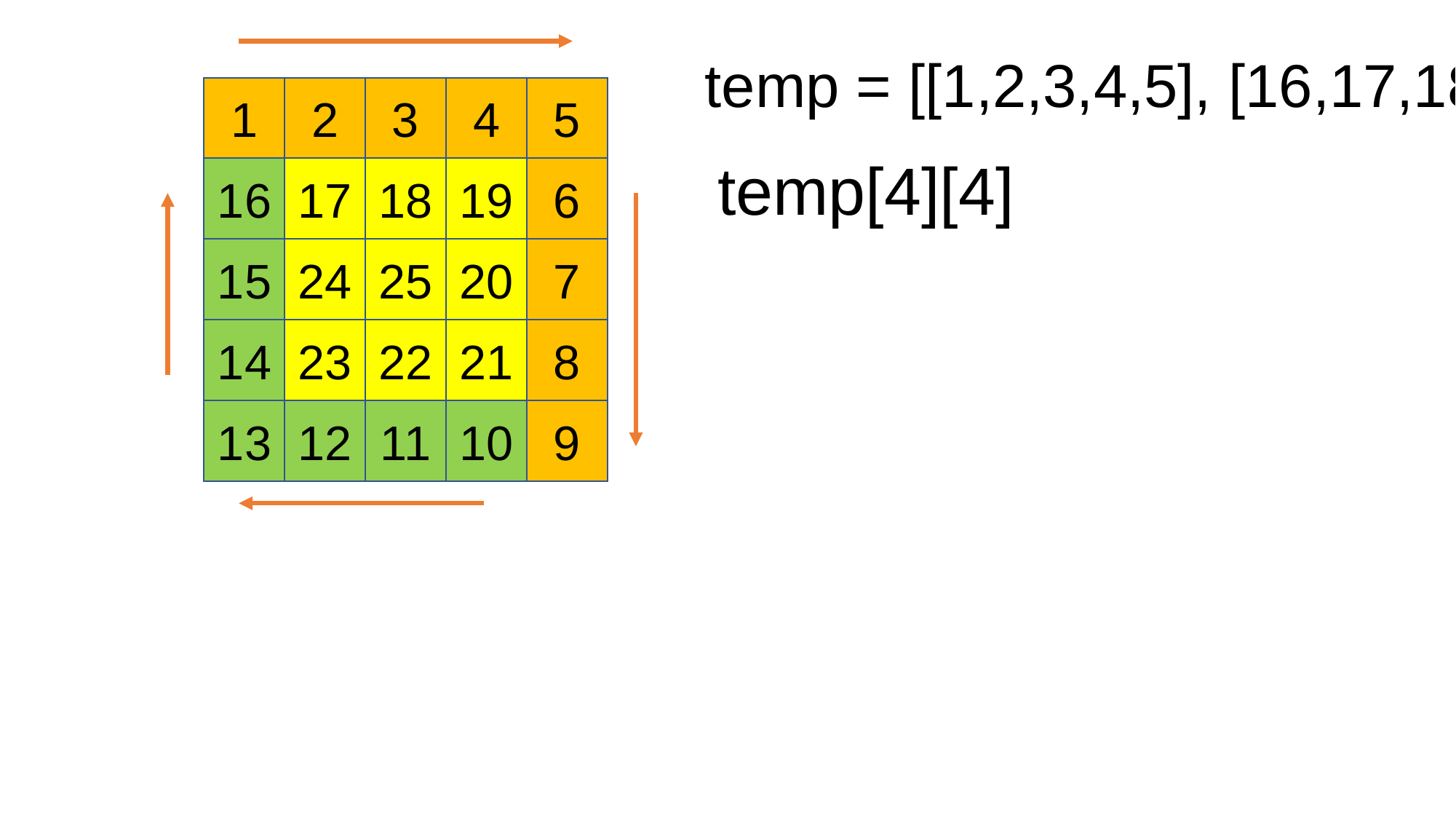

temp = [[1,2,3,4,5], [16,17,18,19,6],…]
5
4
3
2
1
temp[4][4]
6
19
18
17
16
7
20
25
24
15
8
21
22
23
14
9
10
11
12
13